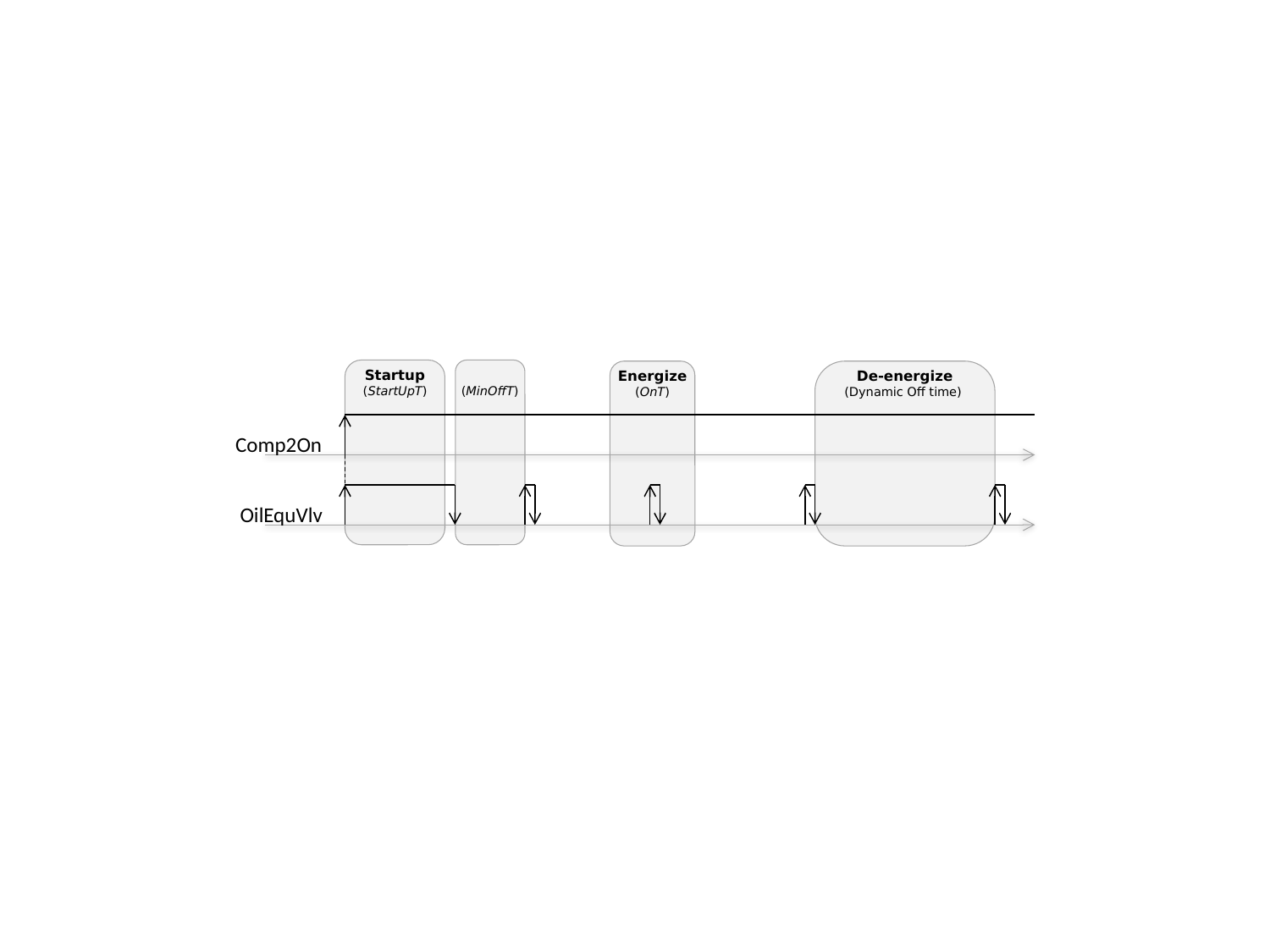

(MinOffT)

Startup
(StartUpT)

Energize
(OnT)

De-energize
(Dynamic Off time)
Comp2On
OilEquVlv